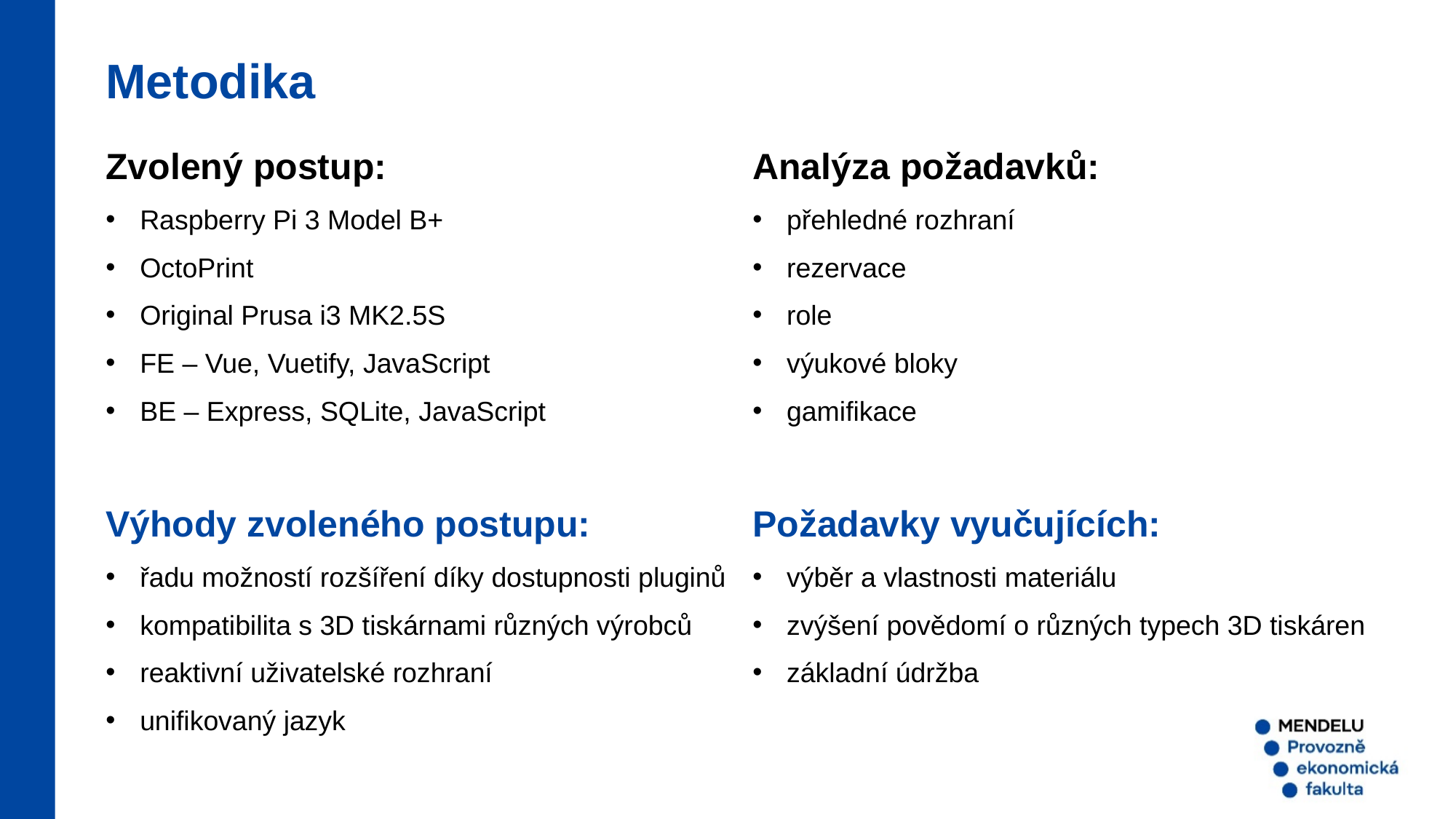

Metodika
Analýza požadavků:
přehledné rozhraní
rezervace
role
výukové bloky
gamifikace

Požadavky vyučujících:
výběr a vlastnosti materiálu
zvýšení povědomí o různých typech 3D tiskáren
základní údržba

Zvolený postup:
Raspberry Pi 3 Model B+
OctoPrint
Original Prusa i3 MK2.5S
FE – Vue, Vuetify, JavaScript
BE – Express, SQLite, JavaScript

Výhody zvoleného postupu:
řadu možností rozšíření díky dostupnosti pluginů
kompatibilita s 3D tiskárnami různých výrobců
reaktivní uživatelské rozhraní
unifikovaný jazyk